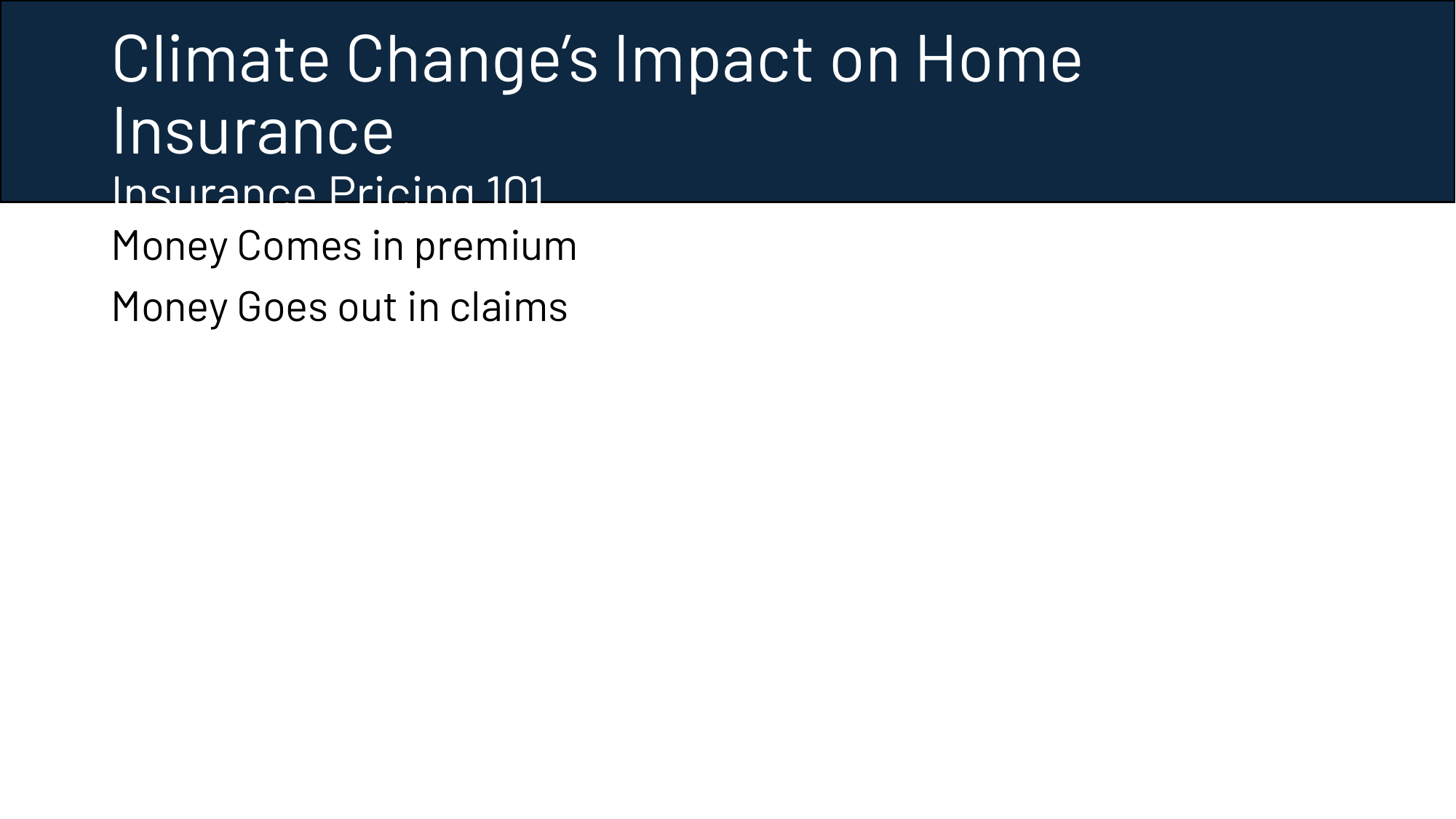

# Climate Change’s Impact on Home Insurance Insurance Pricing 101
Money Comes in premium
Money Goes out in claims